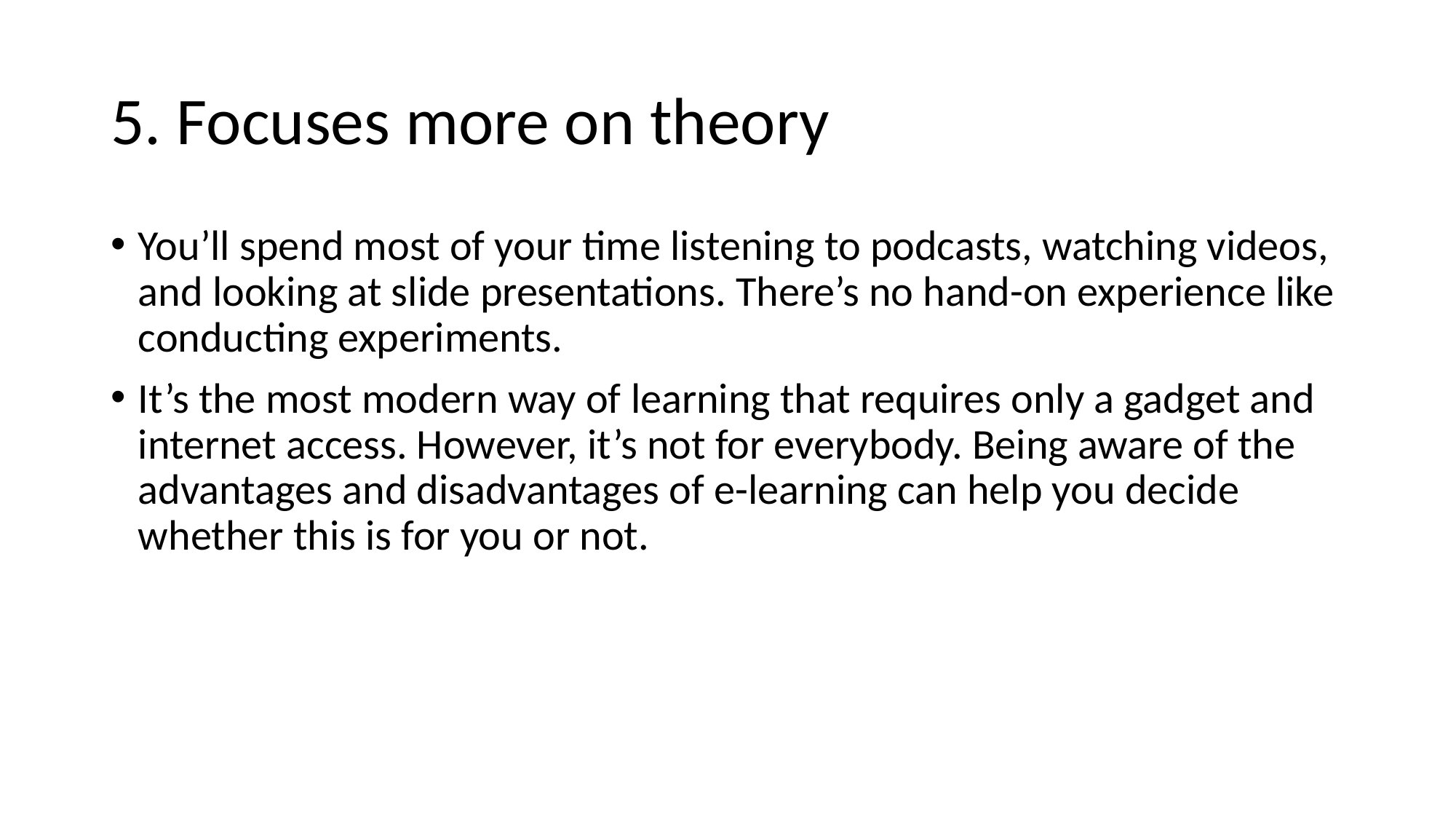

# 5. Focuses more on theory
You’ll spend most of your time listening to podcasts, watching videos, and looking at slide presentations. There’s no hand-on experience like conducting experiments.
It’s the most modern way of learning that requires only a gadget and internet access. However, it’s not for everybody. Being aware of the advantages and disadvantages of e-learning can help you decide whether this is for you or not.